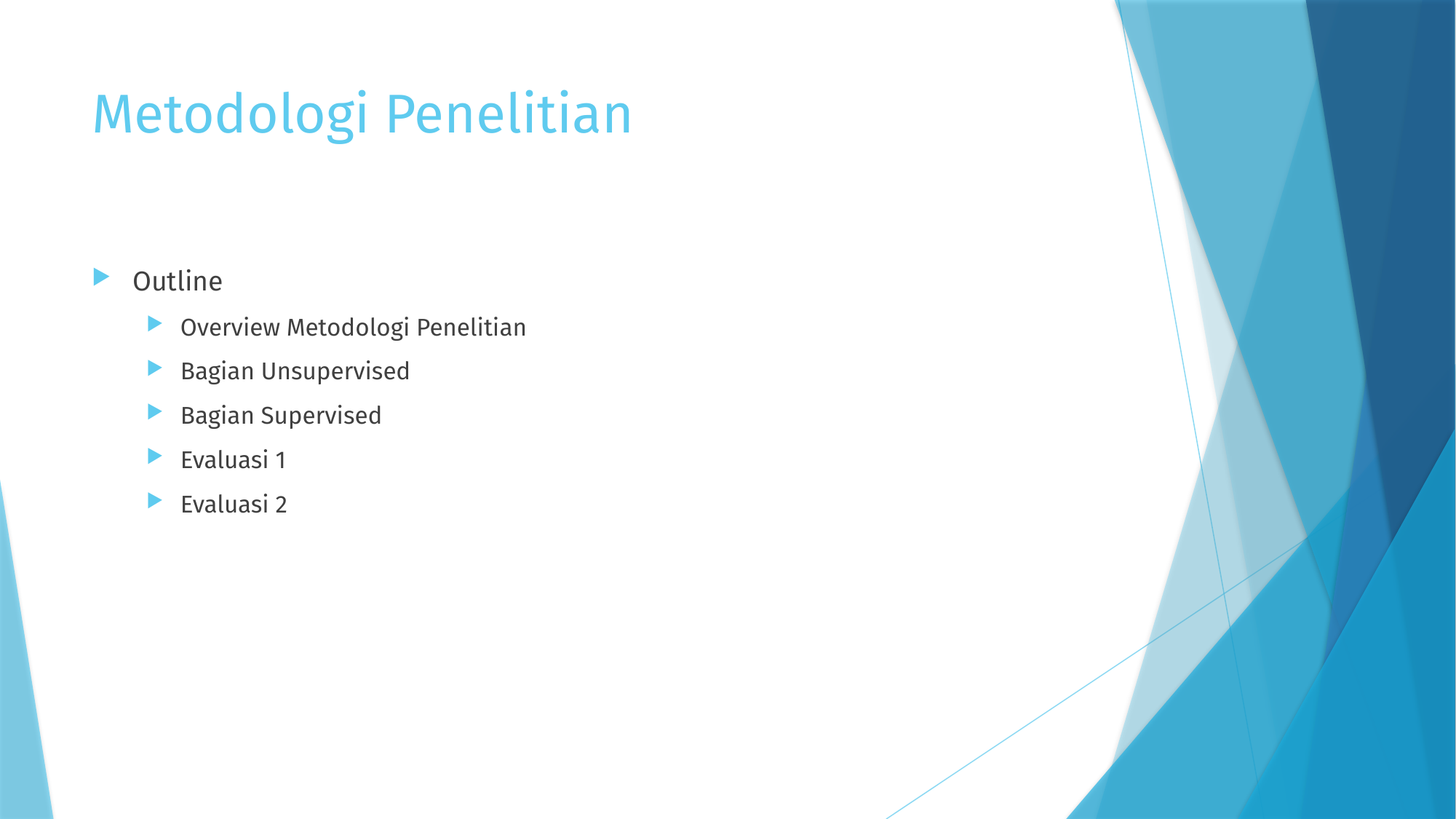

# Metodologi Penelitian
Outline
Overview Metodologi Penelitian
Bagian Unsupervised
Bagian Supervised
Evaluasi 1
Evaluasi 2